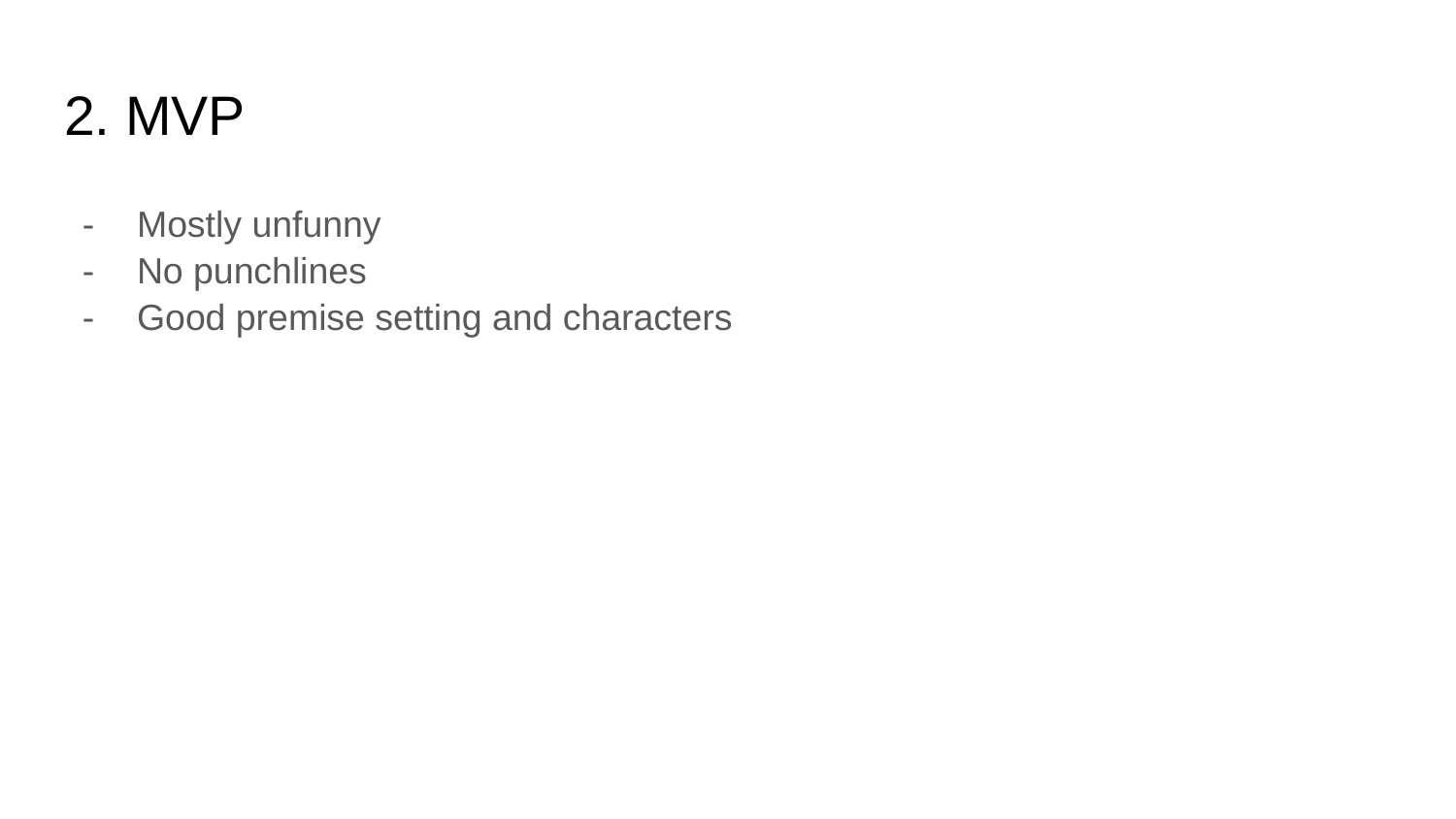

# 2. MVP
Mostly unfunny
No punchlines
Good premise setting and characters